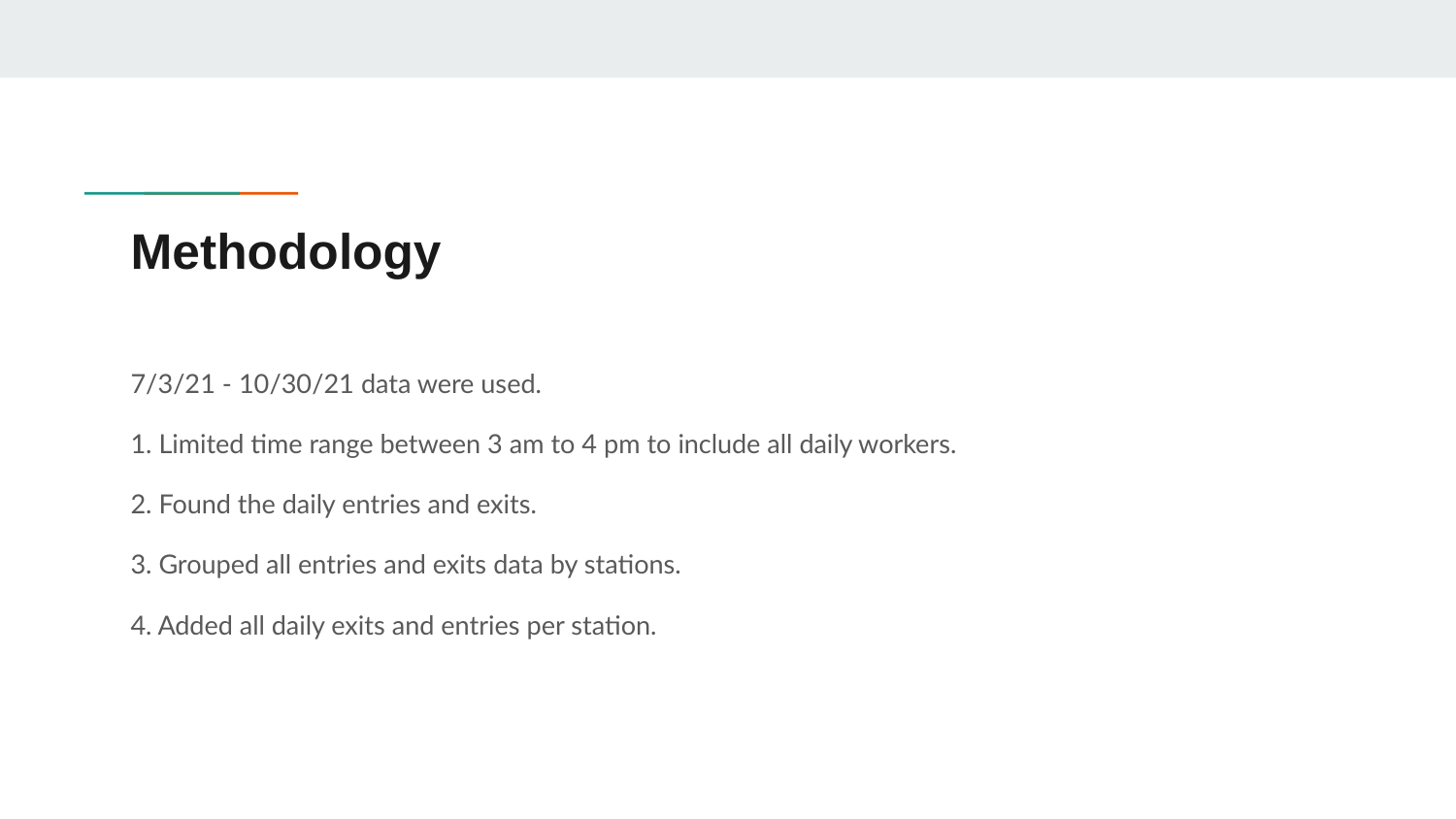

# Methodology
7/3/21 - 10/30/21 data were used.
1. Limited time range between 3 am to 4 pm to include all daily workers.
2. Found the daily entries and exits.
3. Grouped all entries and exits data by stations.
4. Added all daily exits and entries per station.